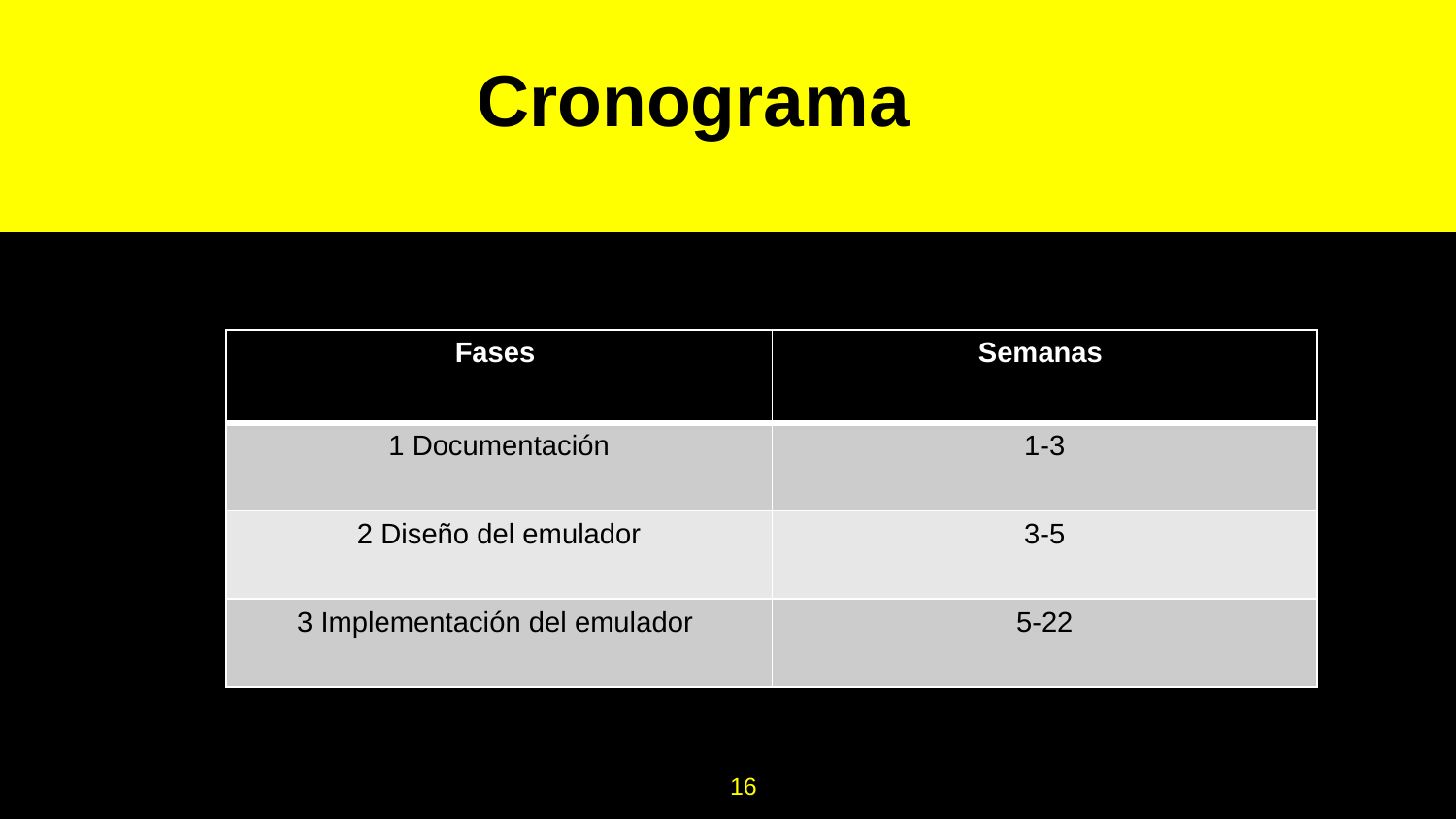

Cronograma
| Fases | Semanas |
| --- | --- |
| 1 Documentación | 1-3 |
| 2 Diseño del emulador | 3-5 |
| 3 Implementación del emulador | 5-22 |
16